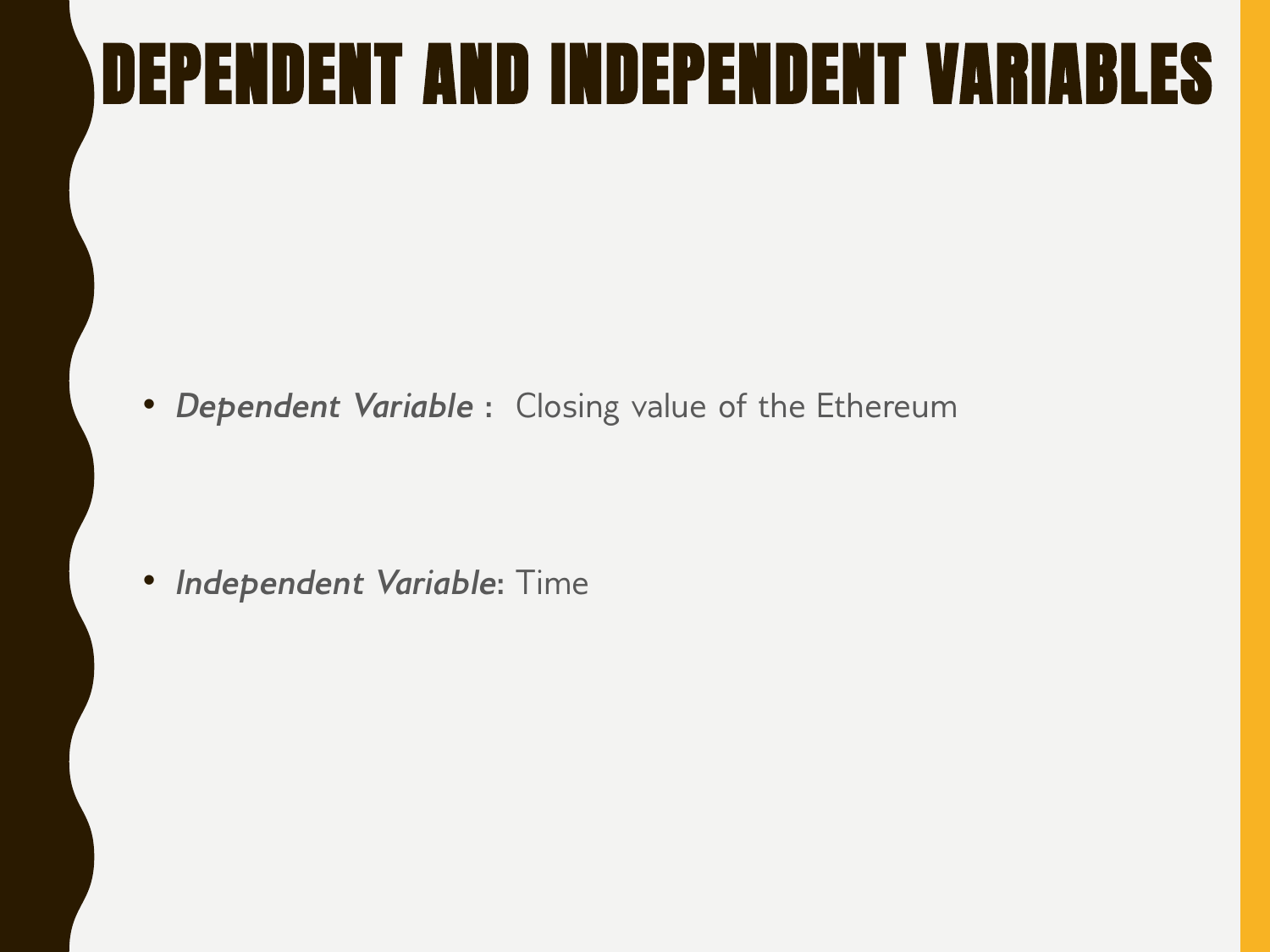

# Dependent and Independent Variables

Dependent Variable :  Closing value of the Ethereum

Independent Variable: Time